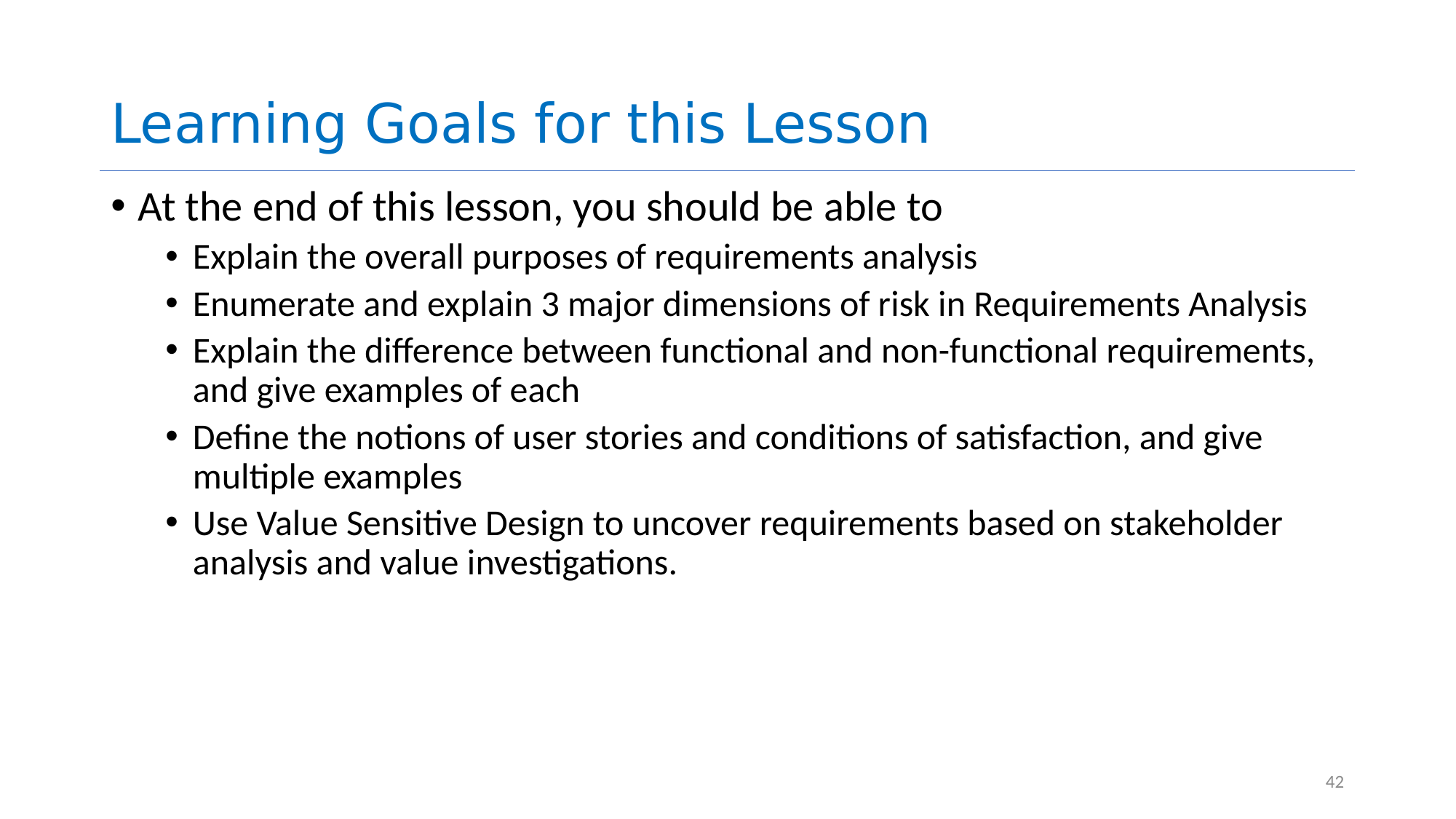

# Learning Goals for this Lesson
At the end of this lesson, you should be able to
Explain the overall purposes of requirements analysis
Enumerate and explain 3 major dimensions of risk in Requirements Analysis
Explain the difference between functional and non-functional requirements, and give examples of each
Define the notions of user stories and conditions of satisfaction, and give multiple examples
Use Value Sensitive Design to uncover requirements based on stakeholder analysis and value investigations.
42